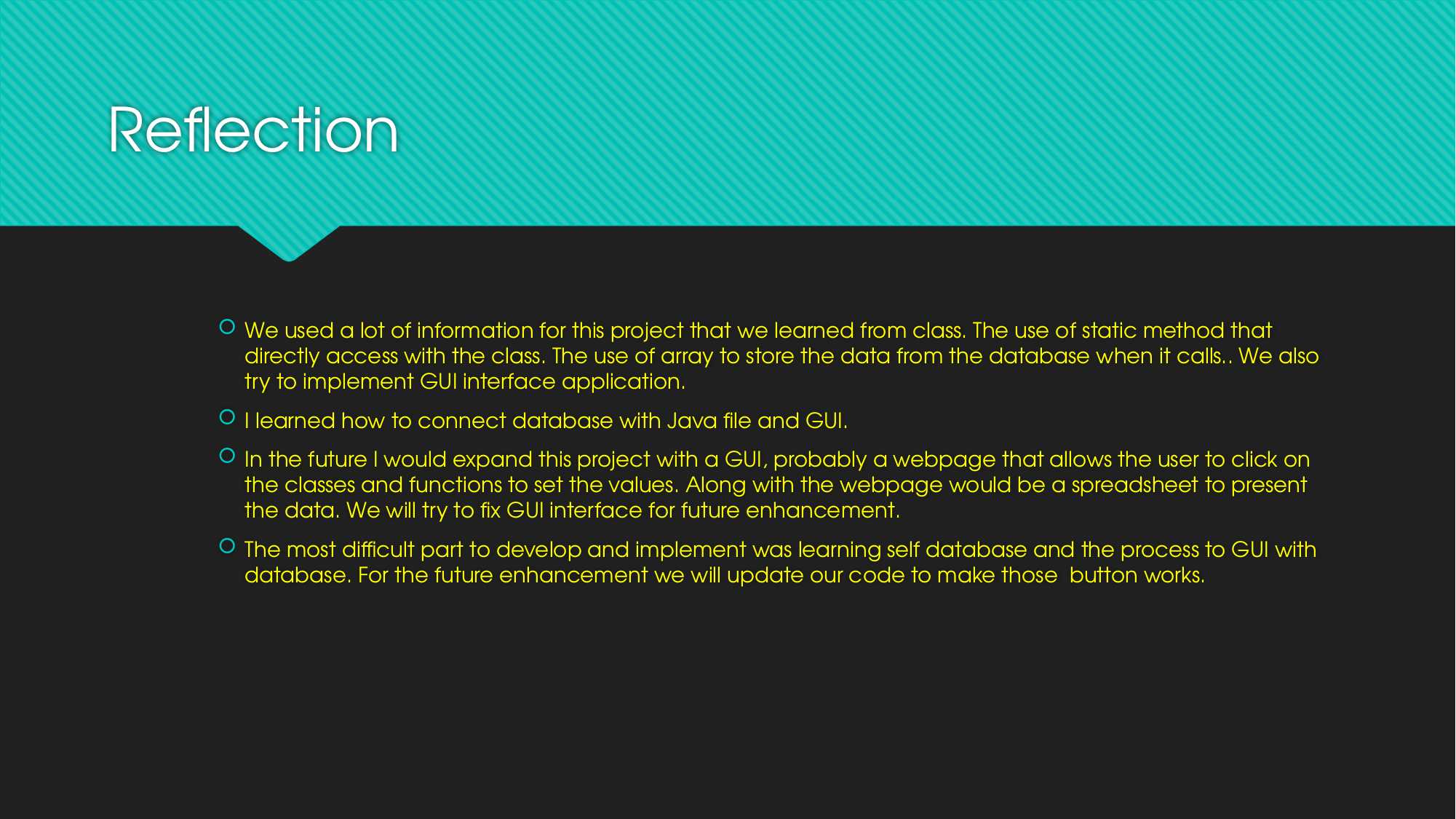

# Reflection

We used a lot of information for this project that we learned from class. The use of static method that  directly access with the class. The use of array to store the data from the database when it calls.. We also try to implement GUI interface application.
I learned how to connect database with Java file and GUI.
In the future I would expand this project with a GUI, probably a webpage that allows the user to click on the classes and functions to set the values. Along with the webpage would be a spreadsheet to present the data. We will try to fix GUI interface for future enhancement.
The most difficult part to develop and implement was learning self database and the process to GUI with database. For the future enhancement we will update our code to make those  button works.